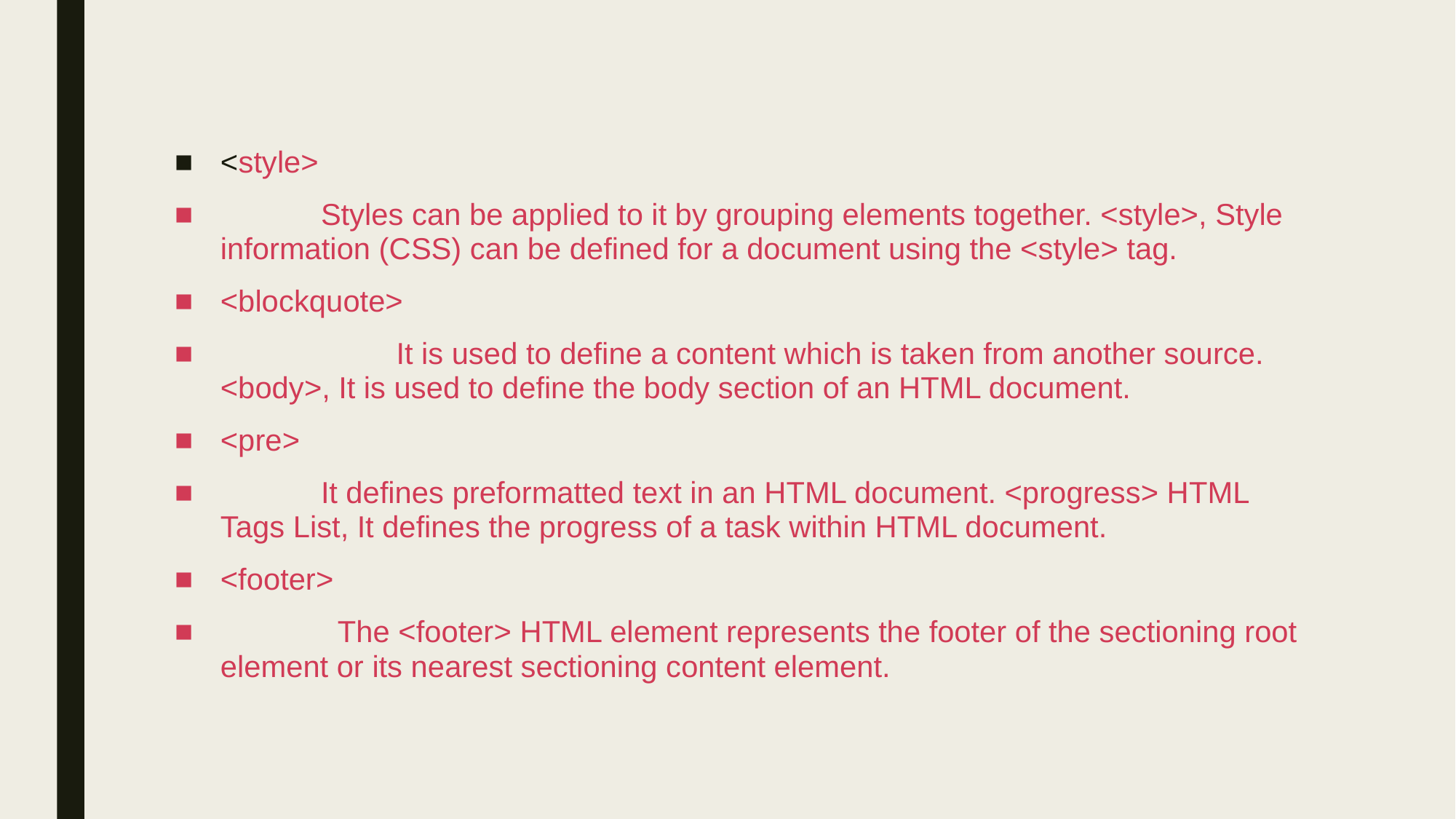

<style>
            Styles can be applied to it by grouping elements together. <style>, Style information (CSS) can be defined for a document using the <style> tag.
<blockquote>
                     It is used to define a content which is taken from another source. <body>, It is used to define the body section of an HTML document.
<pre>
            It defines preformatted text in an HTML document. <progress> HTML Tags List, It defines the progress of a task within HTML document.
<footer>
              The <footer> HTML element represents the footer of the sectioning root element or its nearest sectioning content element.